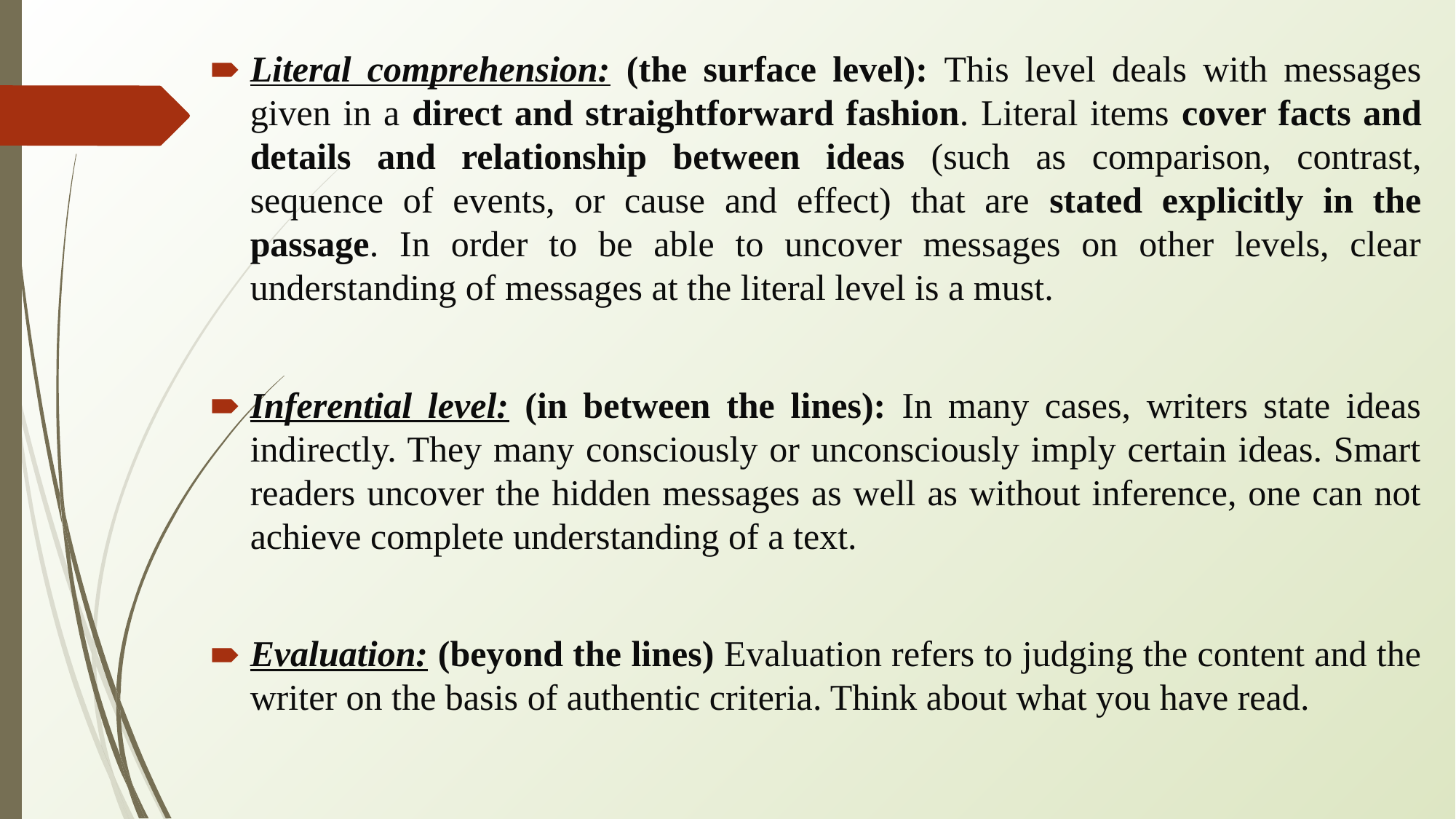

Literal comprehension: (the surface level): This level deals with messages given in a direct and straightforward fashion. Literal items cover facts and details and relationship between ideas (such as comparison, contrast, sequence of events, or cause and effect) that are stated explicitly in the passage. In order to be able to uncover messages on other levels, clear understanding of messages at the literal level is a must.

Inferential level: (in between the lines): In many cases, writers state ideas indirectly. They many consciously or unconsciously imply certain ideas. Smart readers uncover the hidden messages as well as without inference, one can not achieve complete understanding of a text.

Evaluation: (beyond the lines) Evaluation refers to judging the content and the writer on the basis of authentic criteria. Think about what you have read.

#